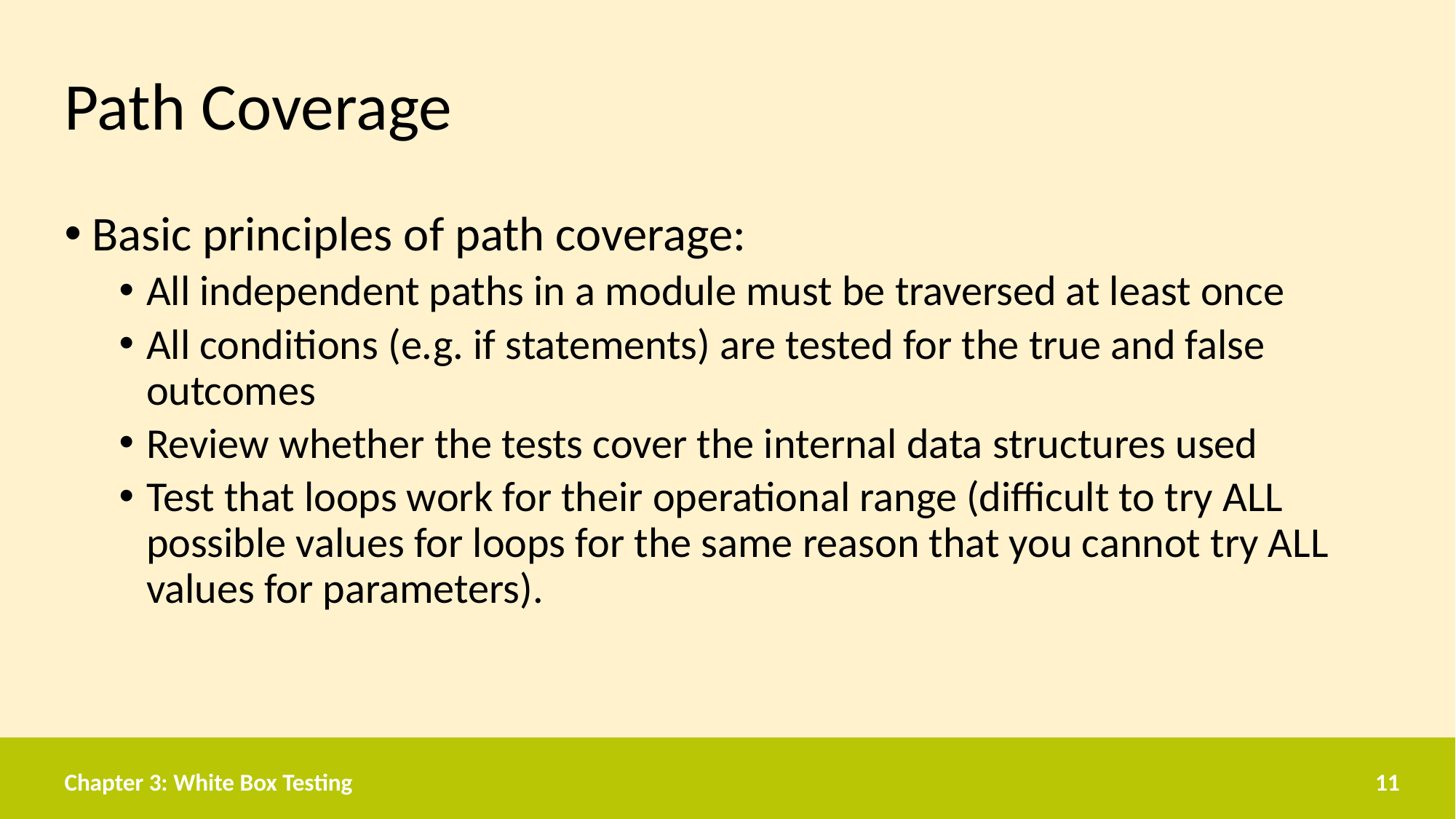

# Path Coverage
Basic principles of path coverage:
All independent paths in a module must be traversed at least once
All conditions (e.g. if statements) are tested for the true and false outcomes
Review whether the tests cover the internal data structures used
Test that loops work for their operational range (difficult to try ALL possible values for loops for the same reason that you cannot try ALL values for parameters).
Chapter 3: White Box Testing
11